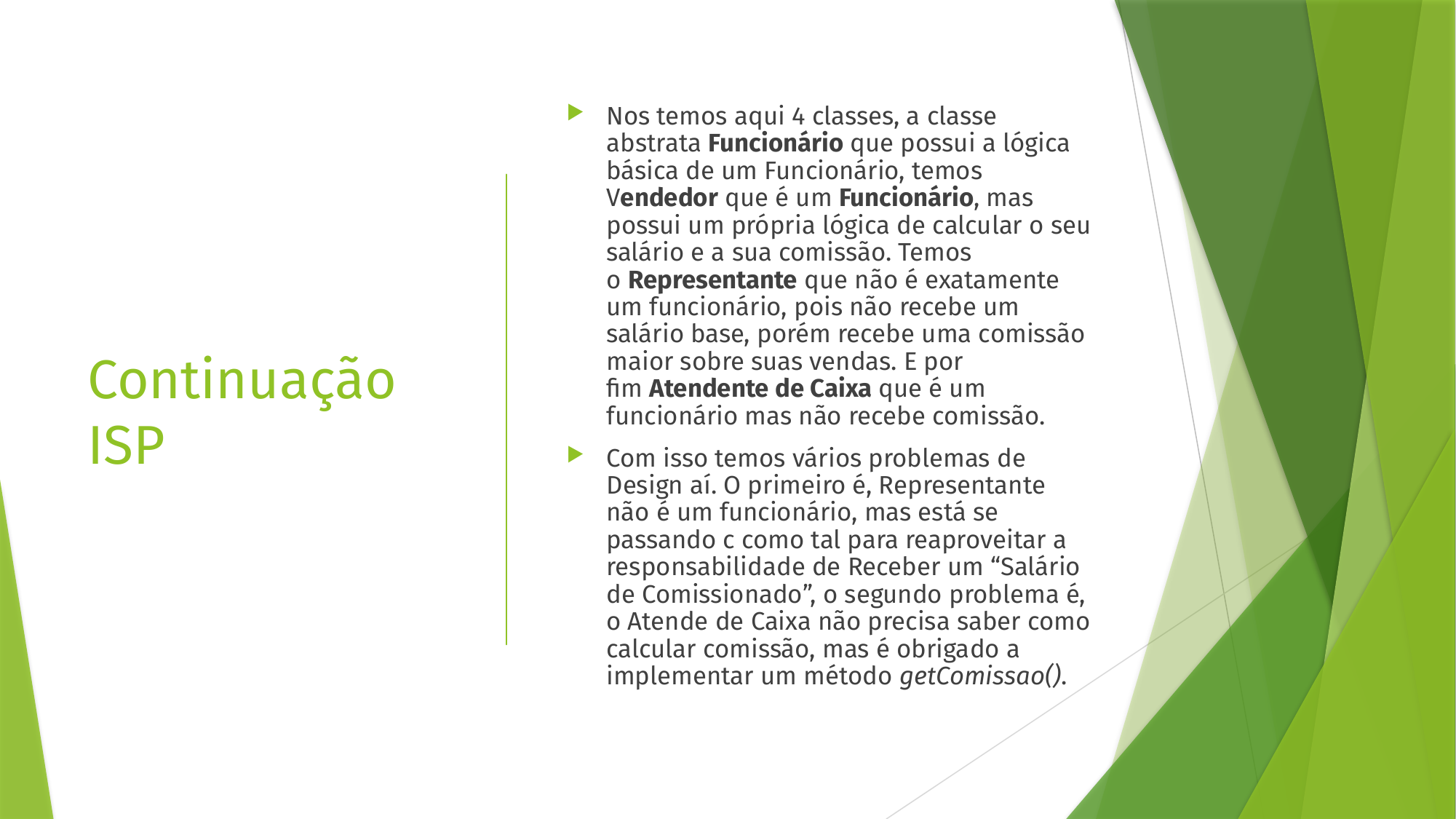

# Continuação ISP
Nos temos aqui 4 classes, a classe abstrata Funcionário que possui a lógica básica de um Funcionário, temos Vendedor que é um Funcionário, mas possui um própria lógica de calcular o seu salário e a sua comissão. Temos o Representante que não é exatamente um funcionário, pois não recebe um salário base, porém recebe uma comissão maior sobre suas vendas. E por fim Atendente de Caixa que é um funcionário mas não recebe comissão.
Com isso temos vários problemas de Design aí. O primeiro é, Representante não é um funcionário, mas está se passando c como tal para reaproveitar a responsabilidade de Receber um “Salário de Comissionado”, o segundo problema é, o Atende de Caixa não precisa saber como calcular comissão, mas é obrigado a implementar um método getComissao().